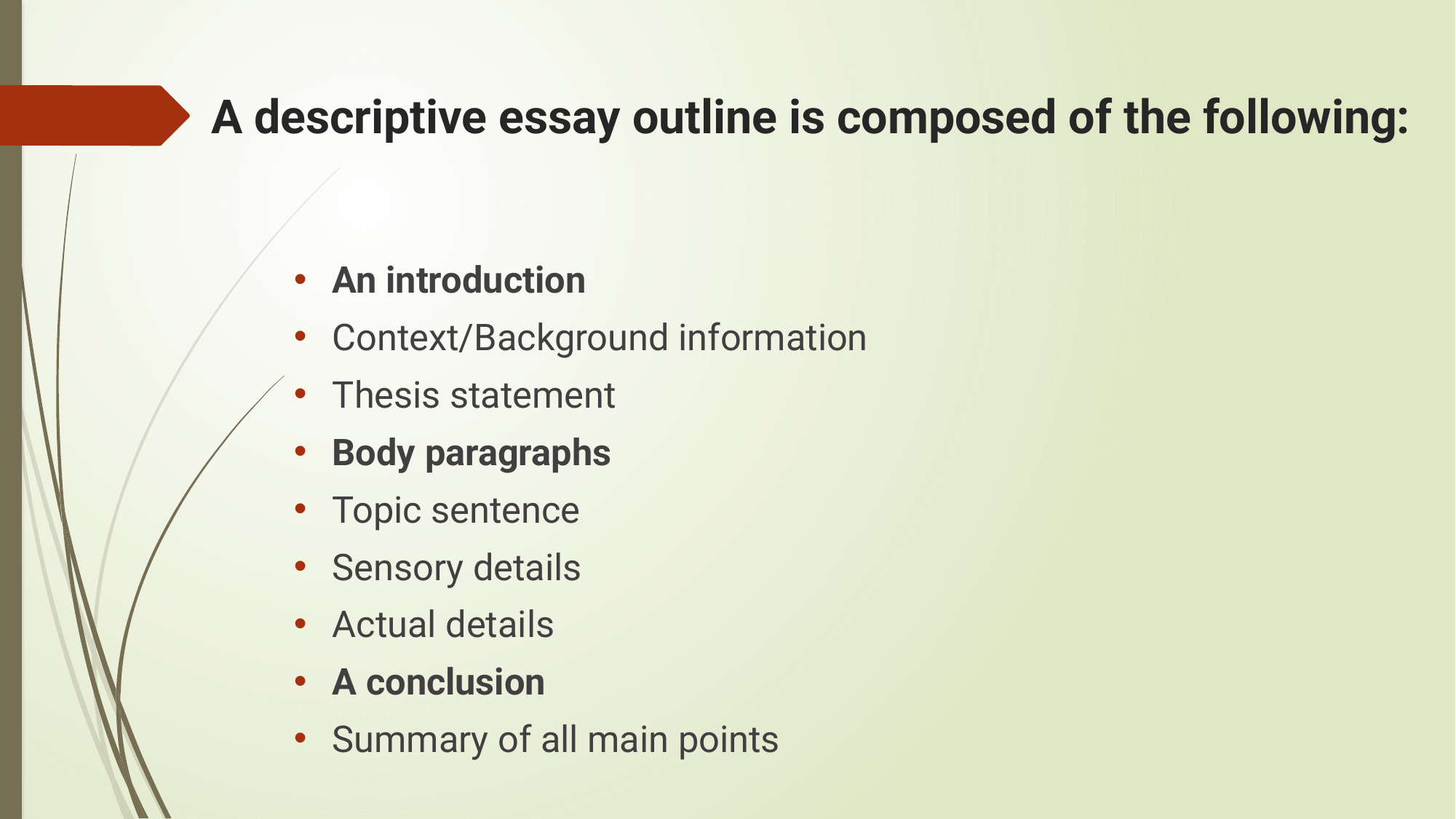

# A descriptive essay outline is composed of the following:
An introduction
Context/Background information
Thesis statement
Body paragraphs
Topic sentence
Sensory details
Actual details
A conclusion
Summary of all main points